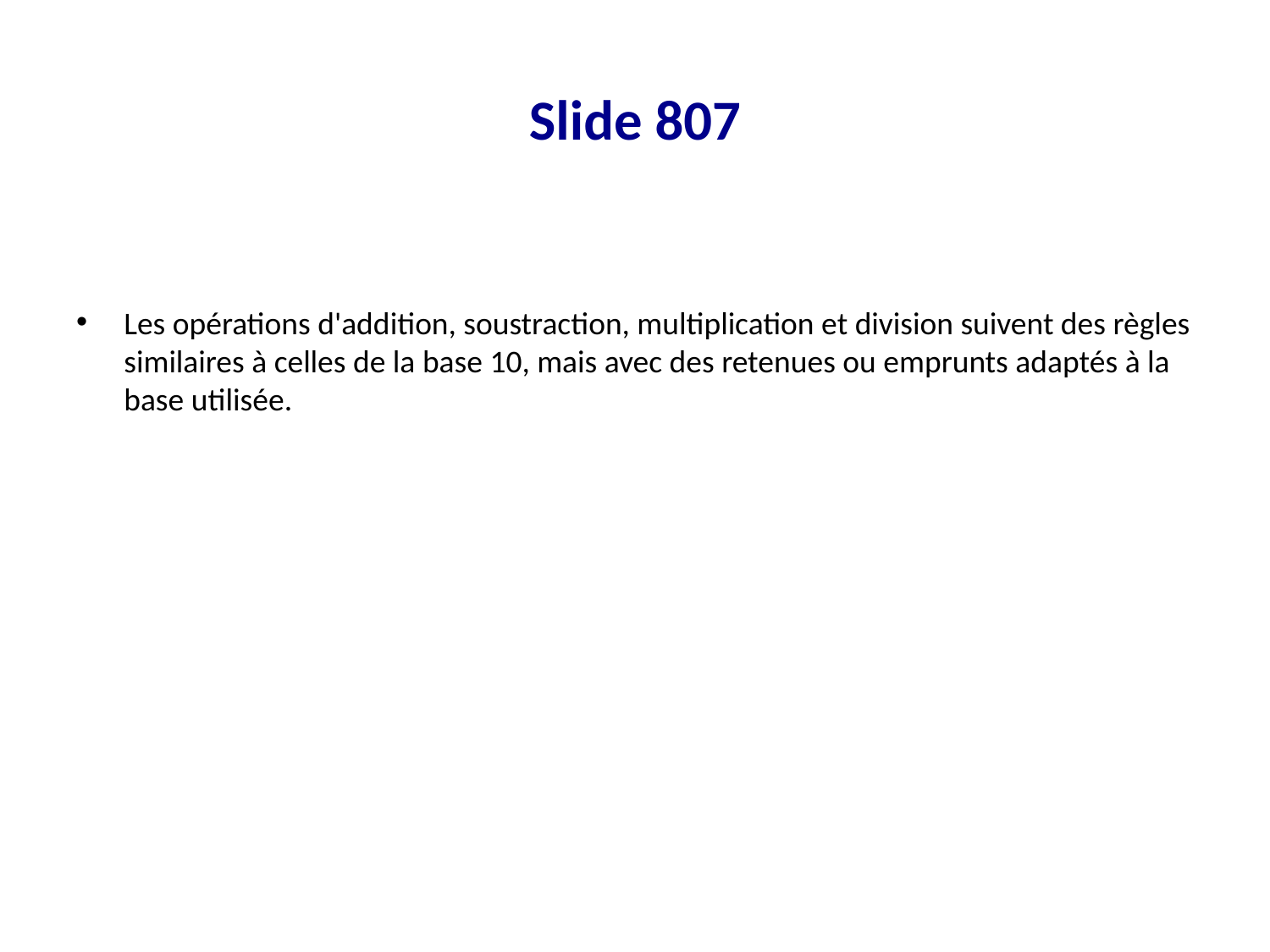

# Slide 807

Les opérations d'addition, soustraction, multiplication et division suivent des règles similaires à celles de la base 10, mais avec des retenues ou emprunts adaptés à la base utilisée.